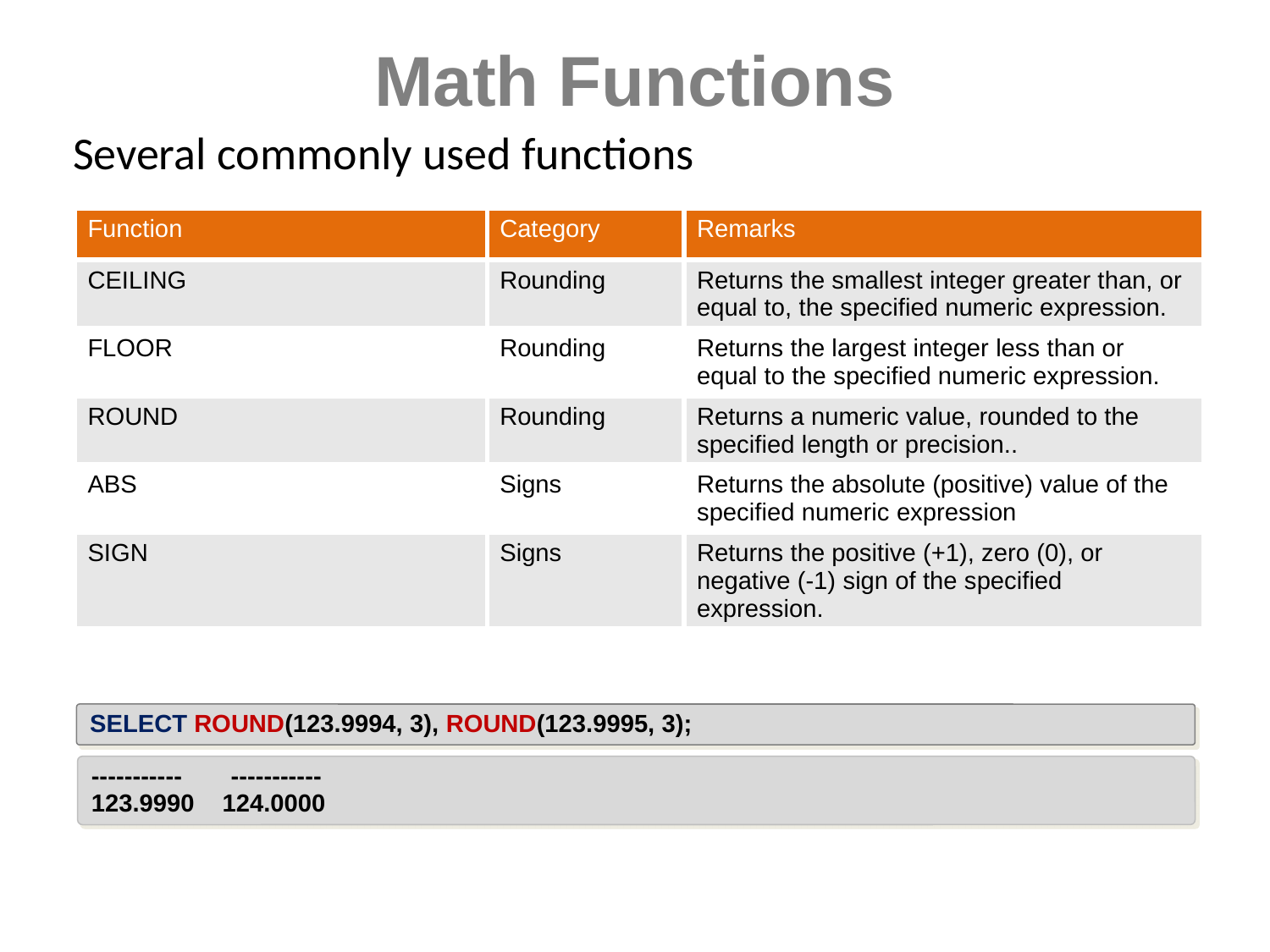

# Math Functions
Several commonly used functions
| Function | Category | Remarks |
| --- | --- | --- |
| CEILING | Rounding | Returns the smallest integer greater than, or equal to, the specified numeric expression. |
| FLOOR | Rounding | Returns the largest integer less than or equal to the specified numeric expression. |
| ROUND | Rounding | Returns a numeric value, rounded to the specified length or precision.. |
| ABS | Signs | Returns the absolute (positive) value of the specified numeric expression |
| SIGN | Signs | Returns the positive (+1), zero (0), or negative (-1) sign of the specified expression. |
SELECT ROUND(123.9994, 3), ROUND(123.9995, 3);
-----------       -----------
123.9990    124.0000